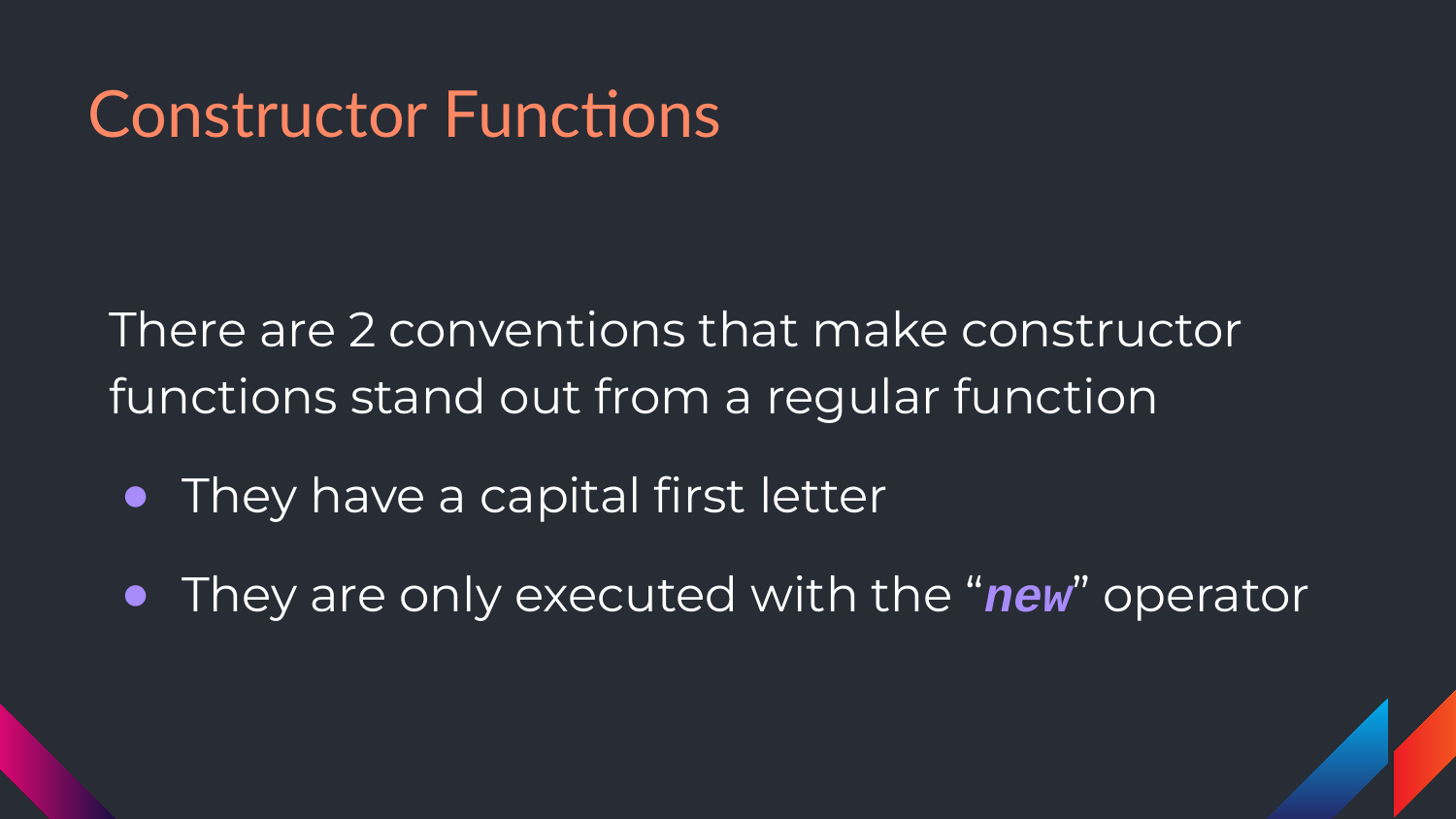

# Constructor Functions
There are 2 conventions that make constructor functions stand out from a regular function
They have a capital first letter
They are only executed with the “new” operator